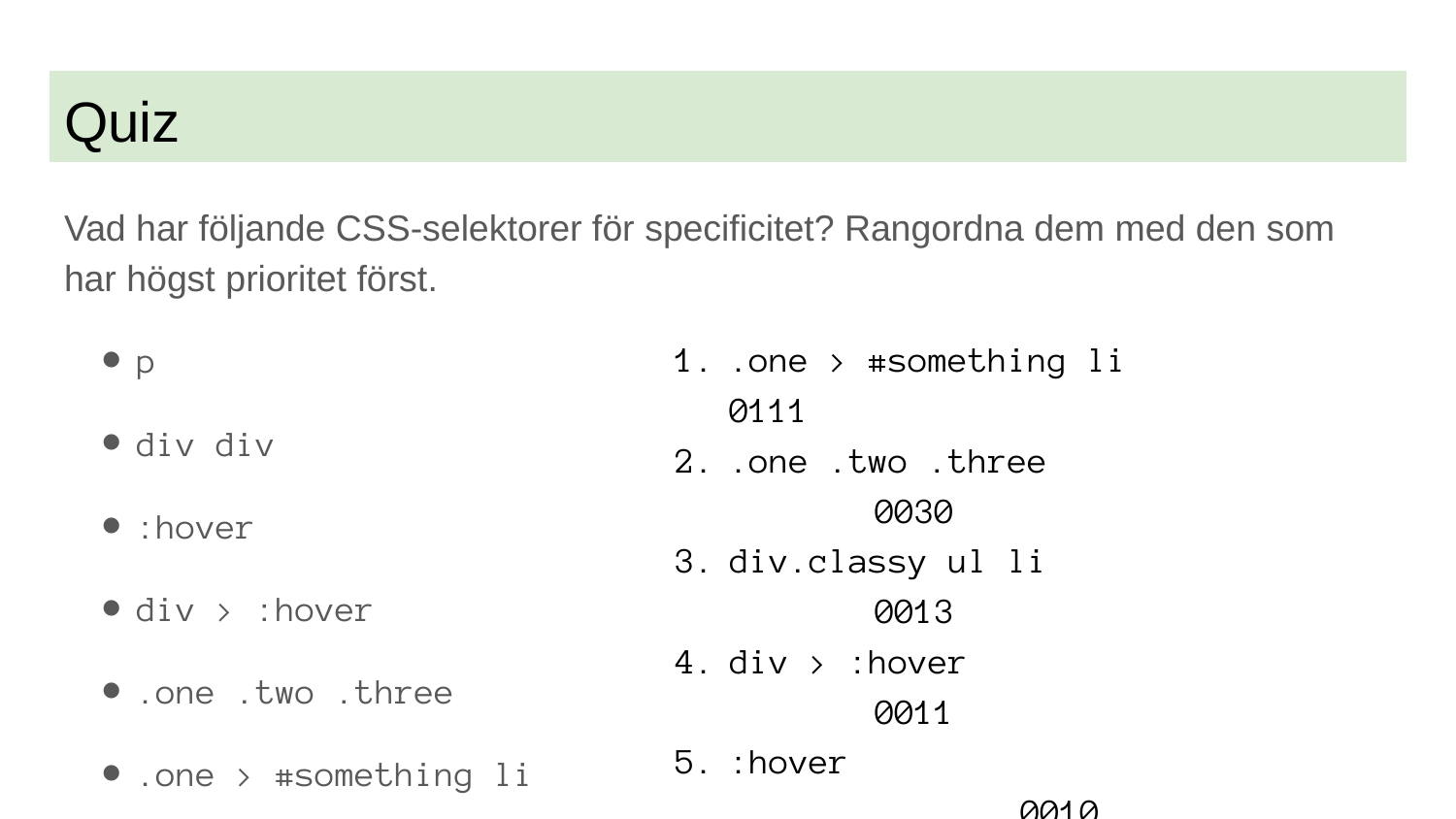

# Quiz
Vad har följande CSS-selektorer för specificitet? Rangordna dem med den som har högst prioritet först.
p
div div
:hover
div > :hover
.one .two .three
.one > #something li
div.classy ul li
*
.one > #something li		0111
.one .two .three			0030
div.classy ul li			0013
div > :hover				0011
:hover						0010
div div						0002
p							0001
*							0000